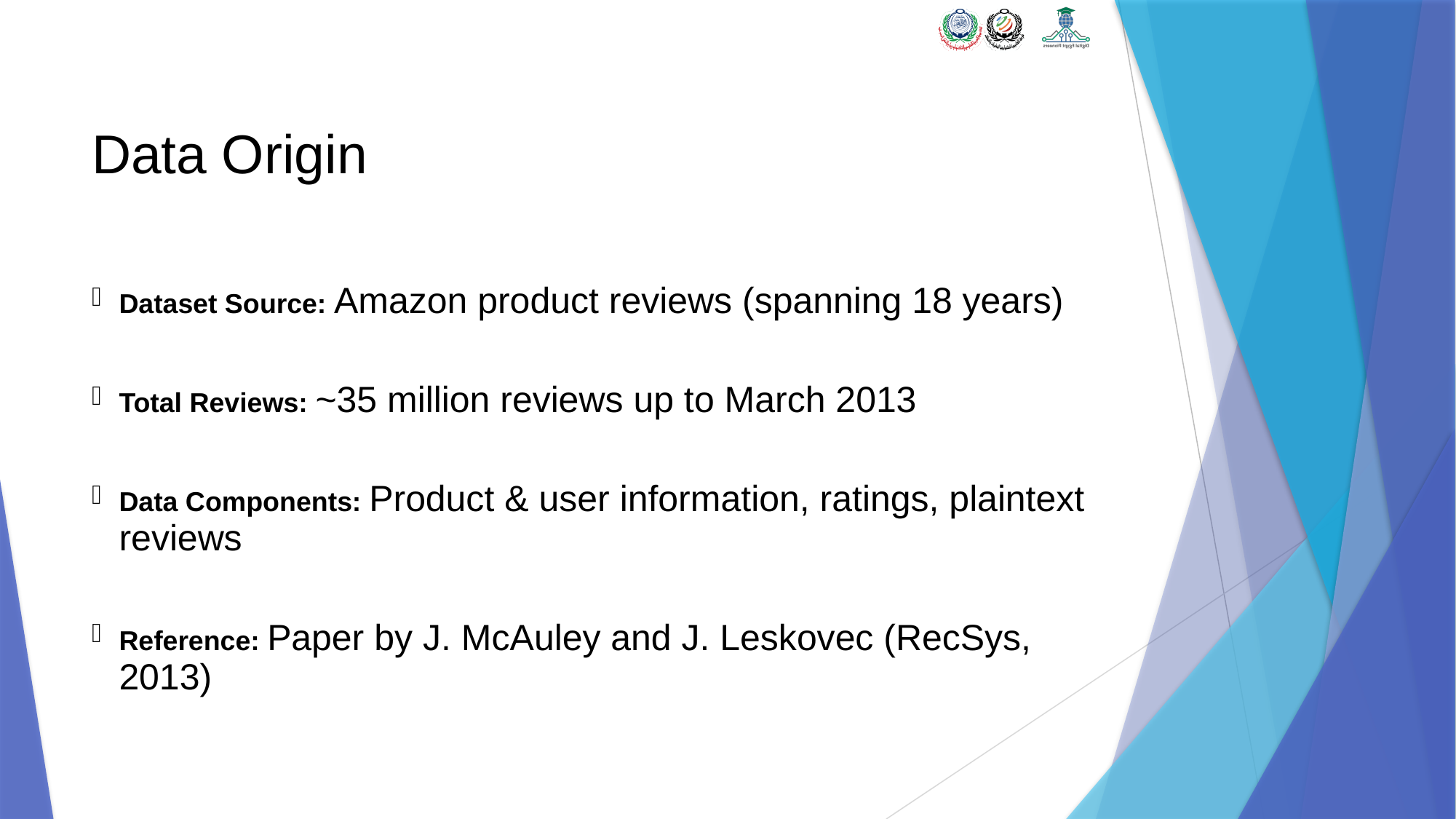

# Data Origin
Dataset Source: Amazon product reviews (spanning 18 years)

Total Reviews: ~35 million reviews up to March 2013

Data Components: Product & user information, ratings, plaintext reviews

Reference: Paper by J. McAuley and J. Leskovec (RecSys, 2013)